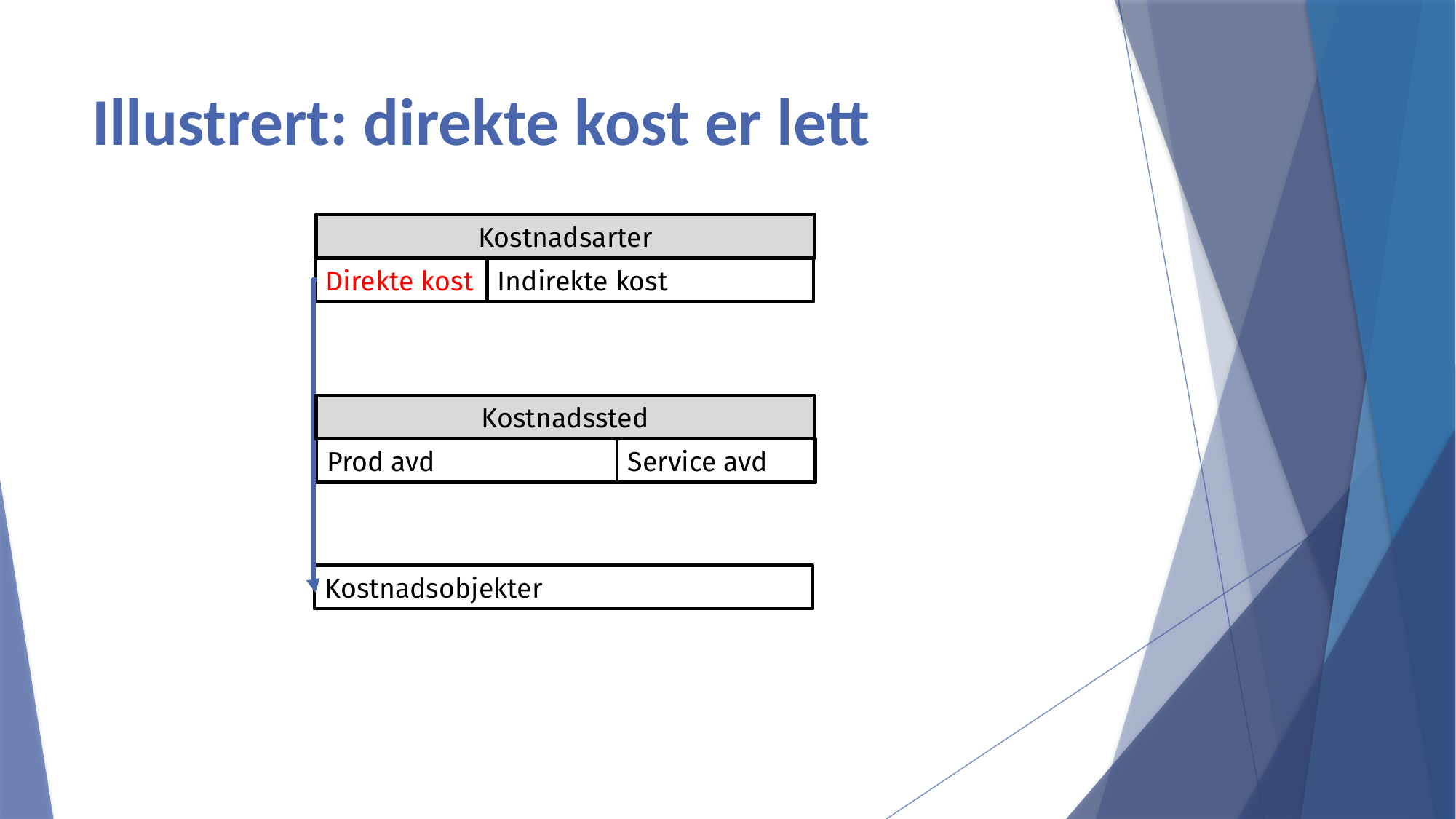

# Illustrert: direkte kost er lett
Kostnadsarter
Direkte kost
Indirekte kost
Kostnadssted
Prod avd
Service avd
Kostnadsobjekter